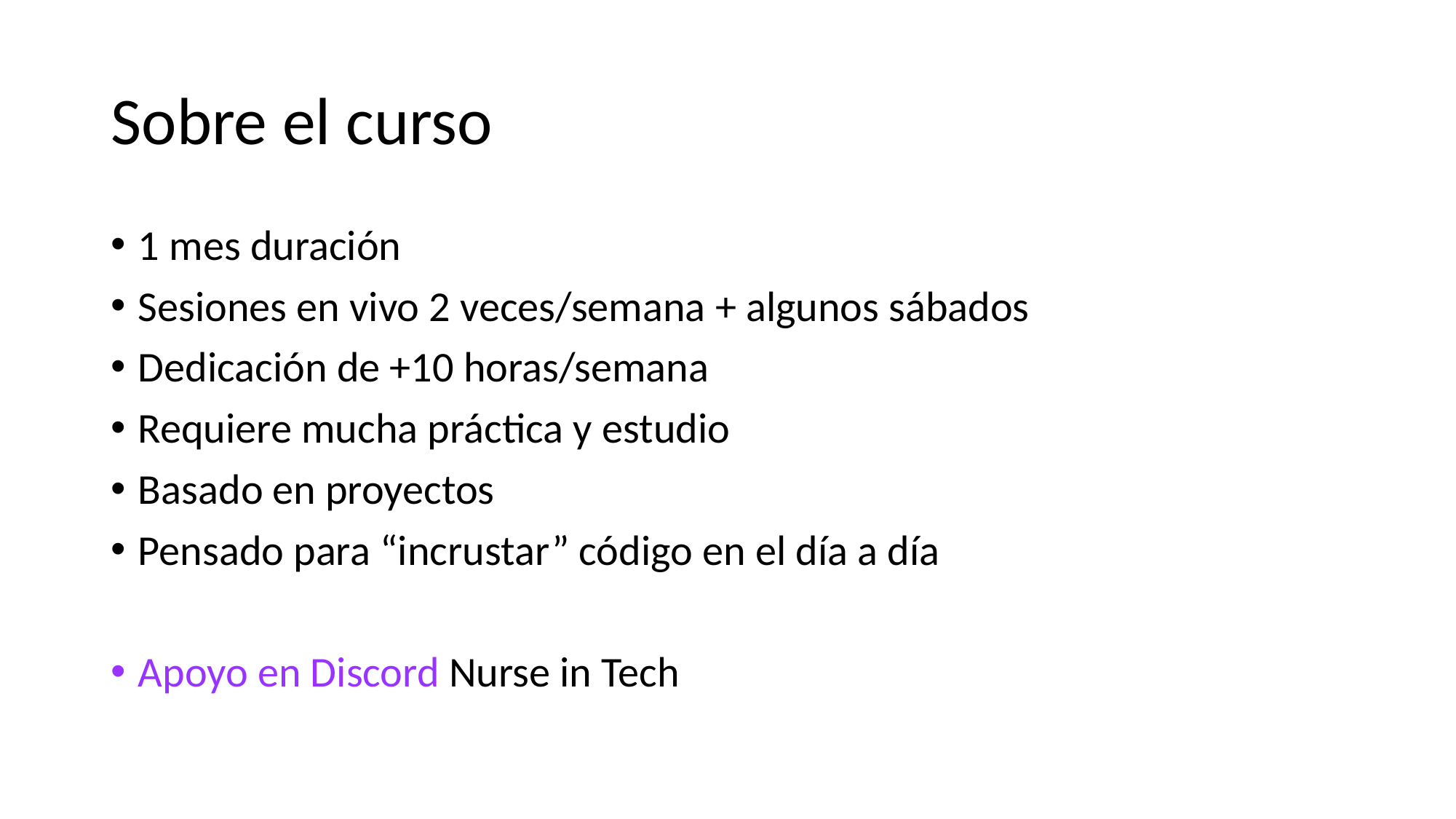

# Sobre el curso
1 mes duración
Sesiones en vivo 2 veces/semana + algunos sábados
Dedicación de +10 horas/semana
Requiere mucha práctica y estudio
Basado en proyectos
Pensado para “incrustar” código en el día a día

Apoyo en Discord Nurse in Tech